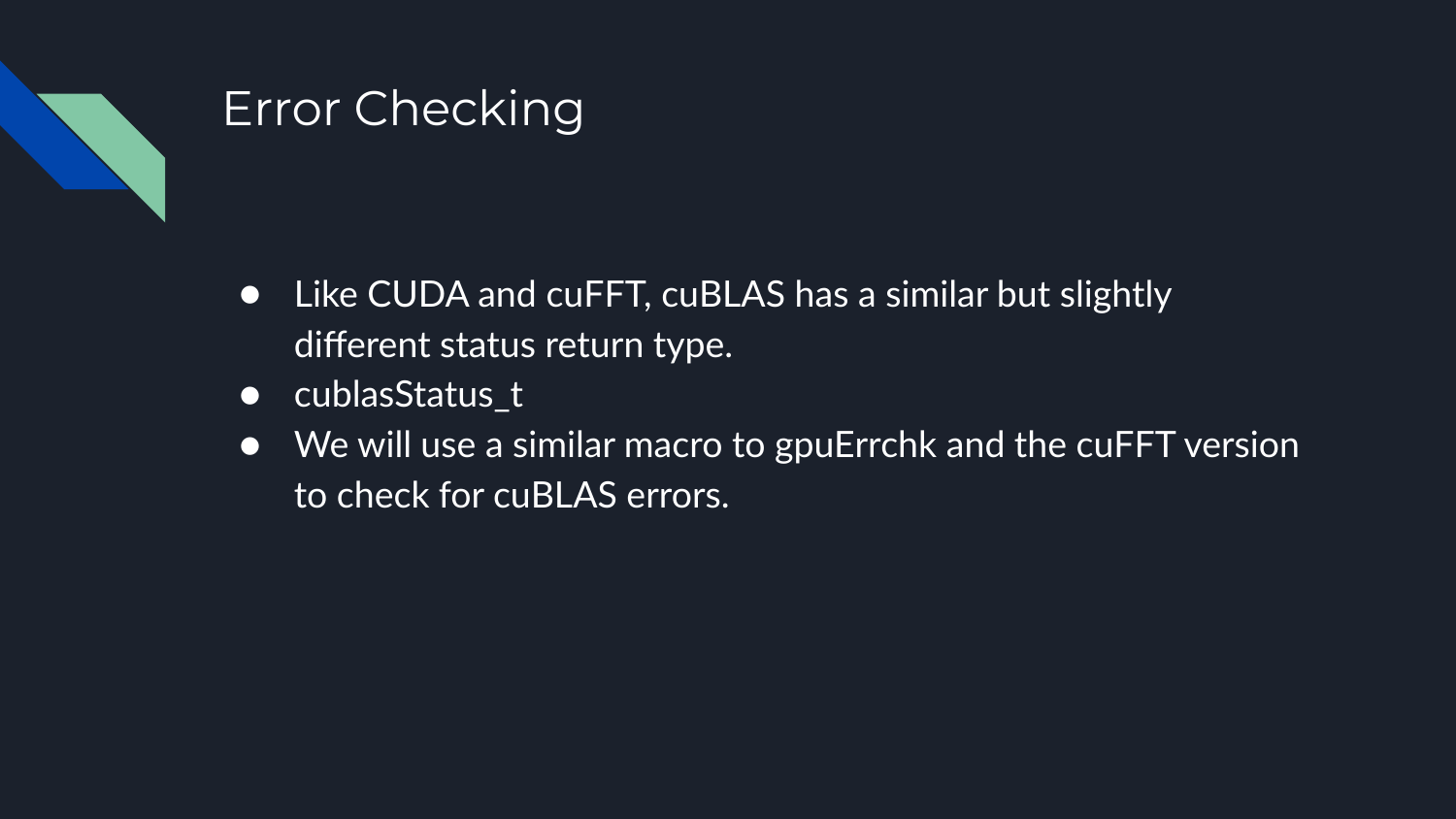

# Error Checking
Like CUDA and cuFFT, cuBLAS has a similar but slightly different status return type.
cublasStatus_t
We will use a similar macro to gpuErrchk and the cuFFT version to check for cuBLAS errors.